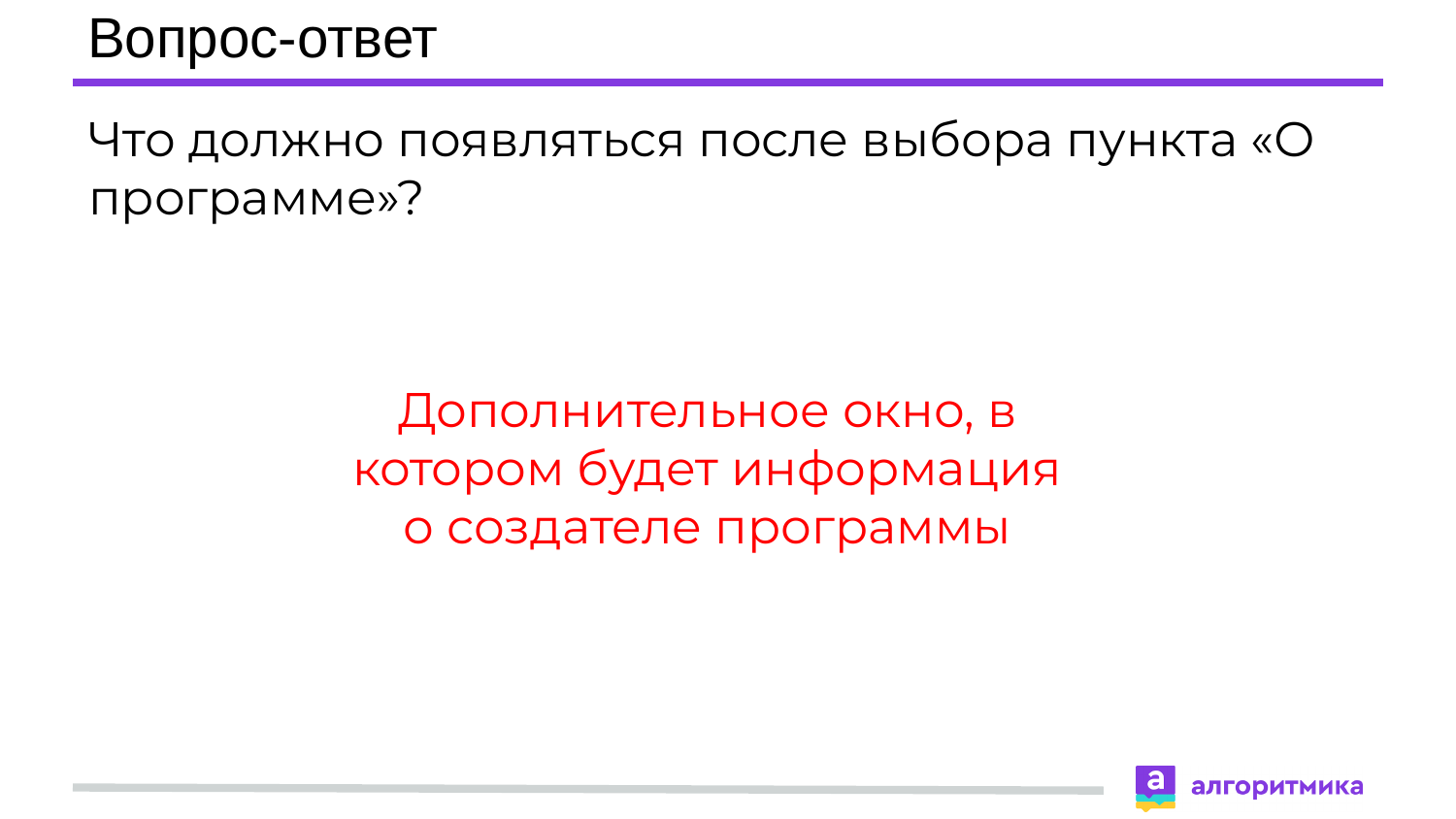

# Вопрос-ответ
Что должно появляться после выбора пункта «О программе»?
Дополнительное окно, в котором будет информация о создателе программы